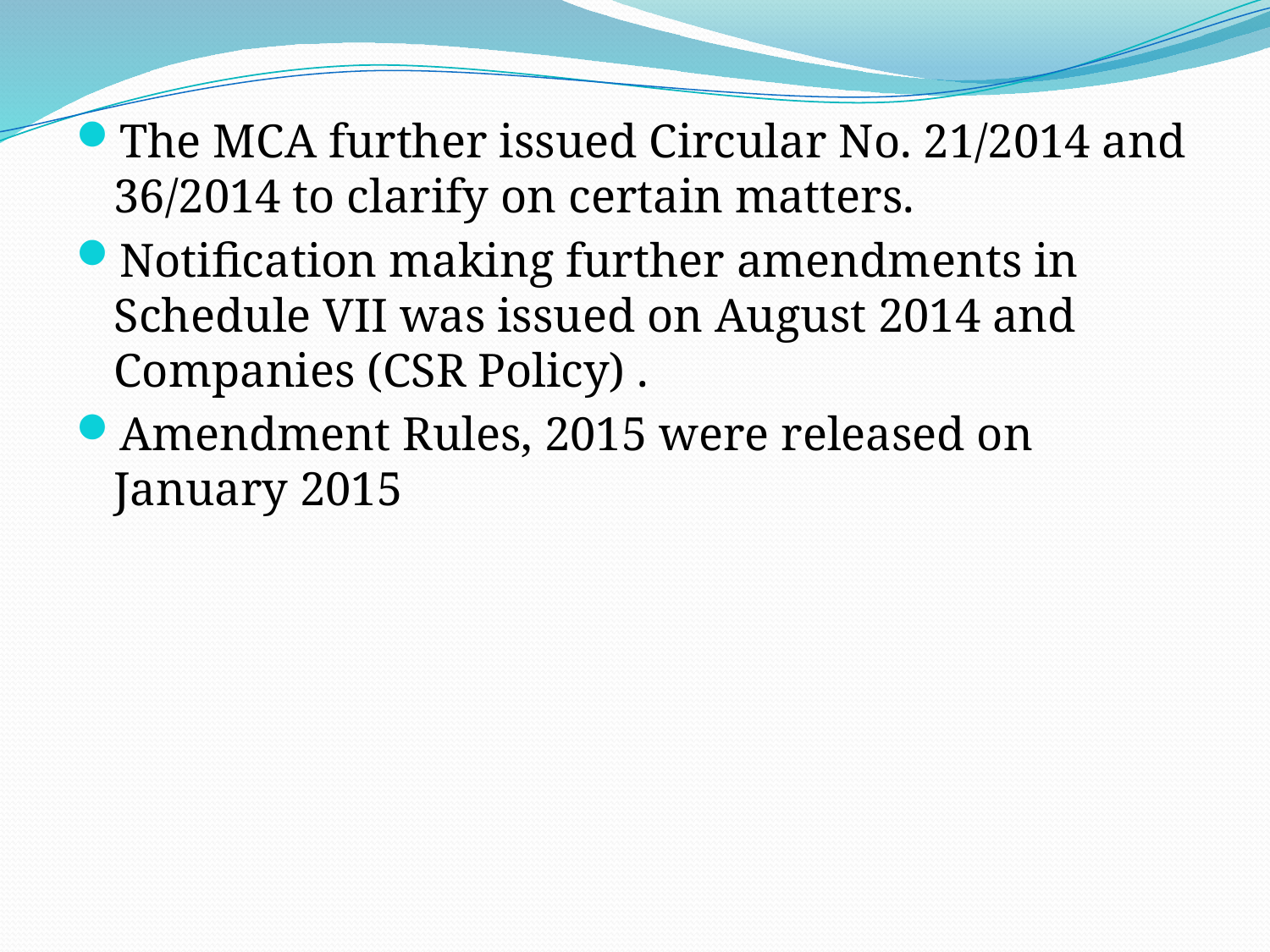

The MCA further issued Circular No. 21/2014 and 36/2014 to clarify on certain matters.
Notification making further amendments in Schedule VII was issued on August 2014 and Companies (CSR Policy) .
Amendment Rules, 2015 were released on January 2015